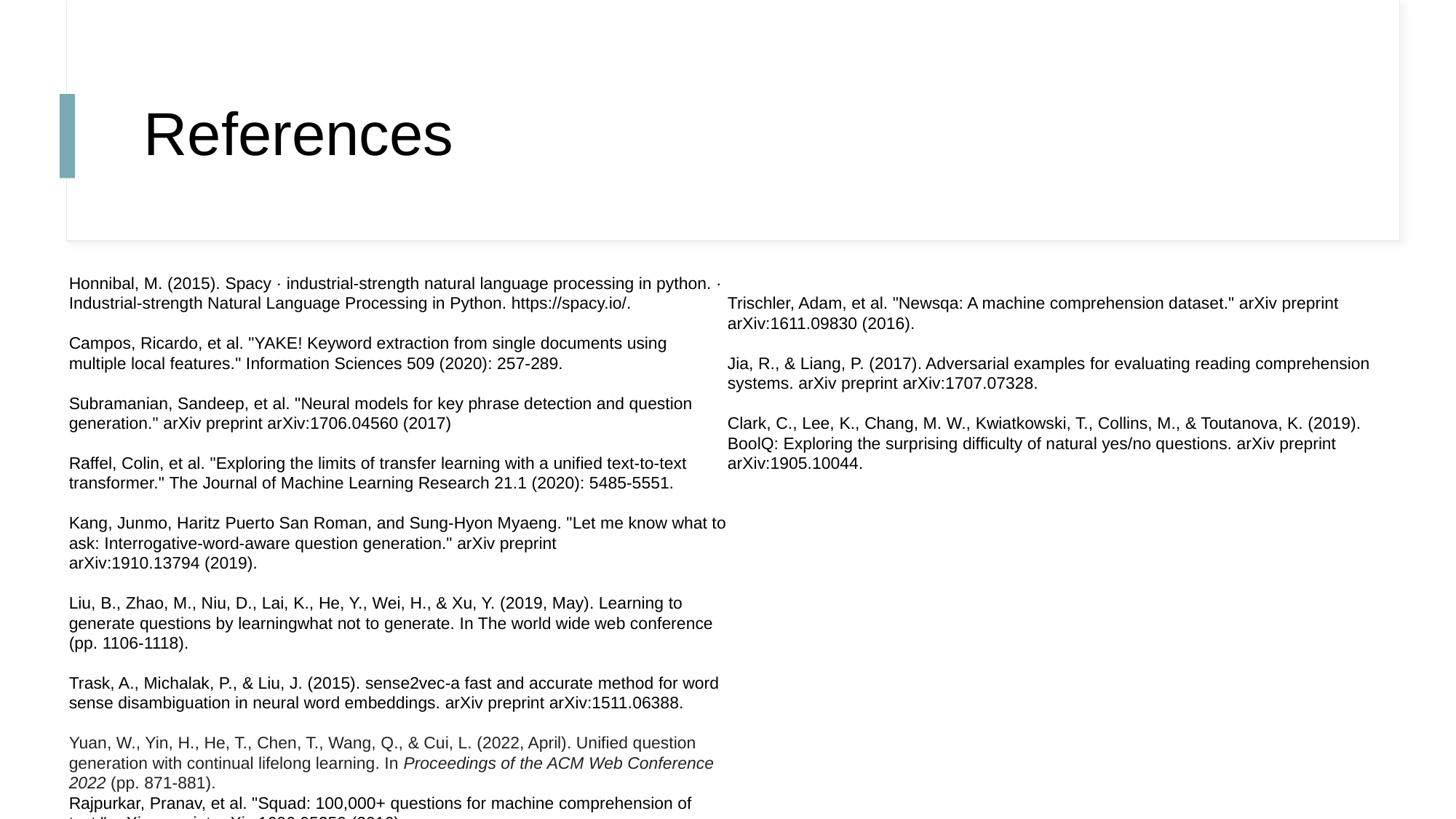

# References
Honnibal, M. (2015). Spacy · industrial-strength natural language processing in python. · Industrial-strength Natural Language Processing in Python. https://spacy.io/.

Campos, Ricardo, et al. "YAKE! Keyword extraction from single documents using multiple local features." Information Sciences 509 (2020): 257-289.

Subramanian, Sandeep, et al. "Neural models for key phrase detection and question generation." arXiv preprint arXiv:1706.04560 (2017)

Raffel, Colin, et al. "Exploring the limits of transfer learning with a unified text-to-text transformer." The Journal of Machine Learning Research 21.1 (2020): 5485-5551.

Kang, Junmo, Haritz Puerto San Roman, and Sung-Hyon Myaeng. "Let me know what to ask: Interrogative-word-aware question generation." arXiv preprint arXiv:1910.13794 (2019).

Liu, B., Zhao, M., Niu, D., Lai, K., He, Y., Wei, H., & Xu, Y. (2019, May). Learning to generate questions by learningwhat not to generate. In The world wide web conference (pp. 1106-1118).

Trask, A., Michalak, P., & Liu, J. (2015). sense2vec-a fast and accurate method for word sense disambiguation in neural word embeddings. arXiv preprint arXiv:1511.06388.

Yuan, W., Yin, H., He, T., Chen, T., Wang, Q., & Cui, L. (2022, April). Unified question generation with continual lifelong learning. In Proceedings of the ACM Web Conference 2022 (pp. 871-881).
Rajpurkar, Pranav, et al. "Squad: 100,000+ questions for machine comprehension of text." arXiv preprint arXiv:1606.05250 (2016).

Trischler, Adam, et al. "Newsqa: A machine comprehension dataset." arXiv preprint arXiv:1611.09830 (2016).

Jia, R., & Liang, P. (2017). Adversarial examples for evaluating reading comprehension systems. arXiv preprint arXiv:1707.07328.

Clark, C., Lee, K., Chang, M. W., Kwiatkowski, T., Collins, M., & Toutanova, K. (2019). BoolQ: Exploring the surprising difficulty of natural yes/no questions. arXiv preprint arXiv:1905.10044.